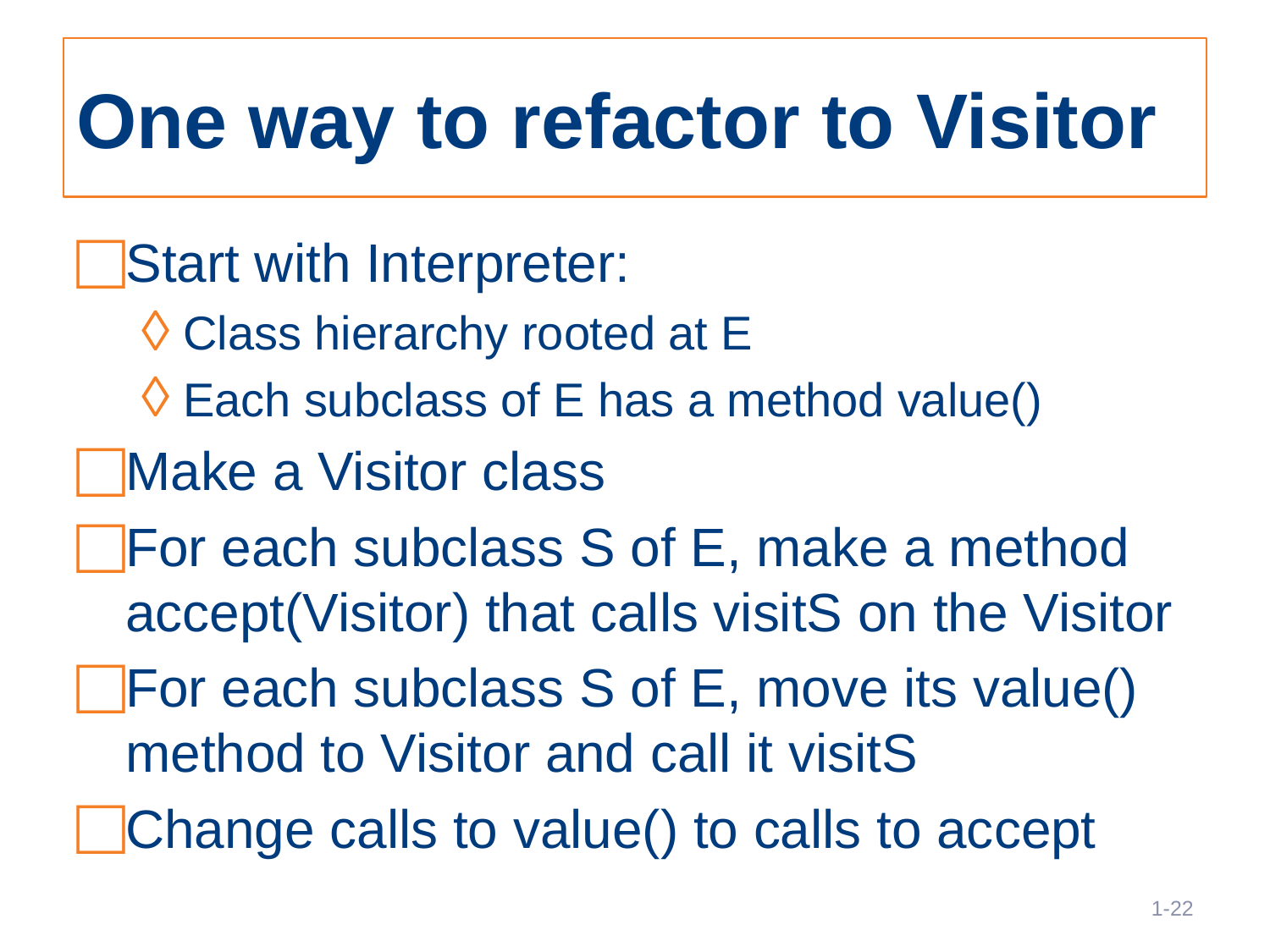

# One way to refactor to Visitor
Start with Interpreter:
Class hierarchy rooted at E
Each subclass of E has a method value()
Make a Visitor class
For each subclass S of E, make a method accept(Visitor) that calls visitS on the Visitor
For each subclass S of E, move its value() method to Visitor and call it visitS
Change calls to value() to calls to accept
22